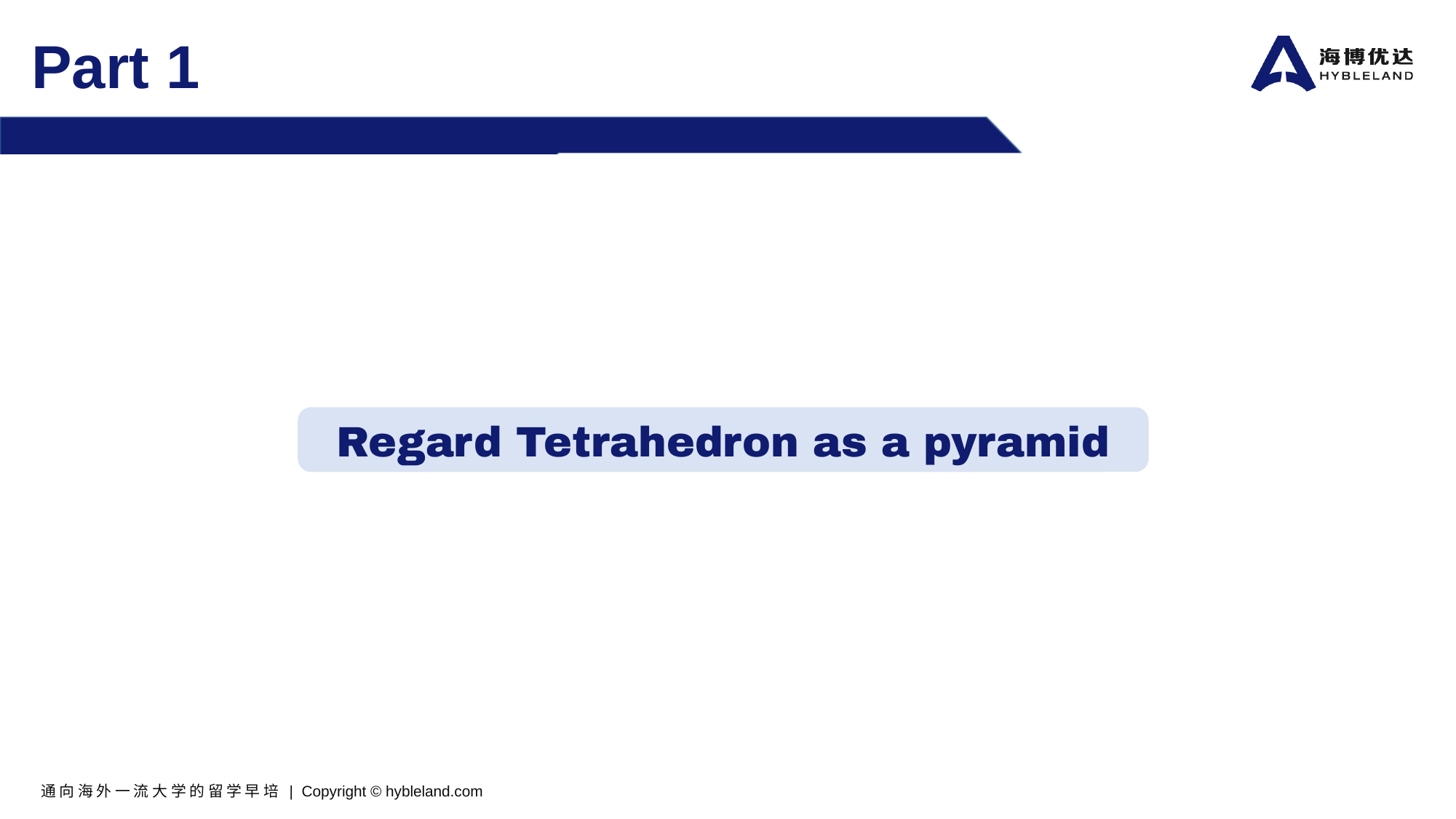

Part 1
Regard Tetrahedron as a pyramid